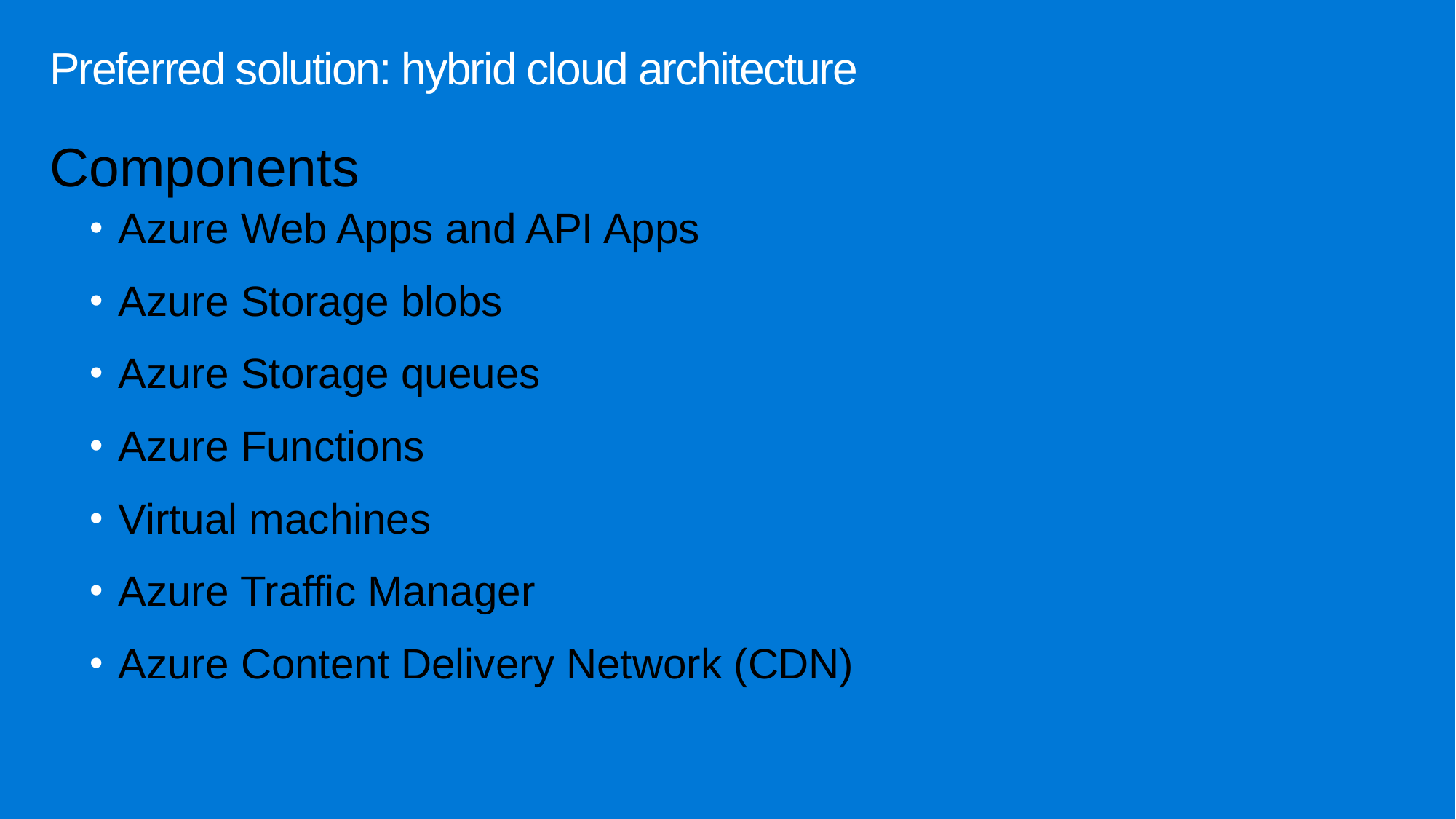

# Preferred solution: hybrid cloud architecture
Components
Azure Web Apps and API Apps
Azure Storage blobs
Azure Storage queues
Azure Functions
Virtual machines
Azure Traffic Manager
Azure Content Delivery Network (CDN)